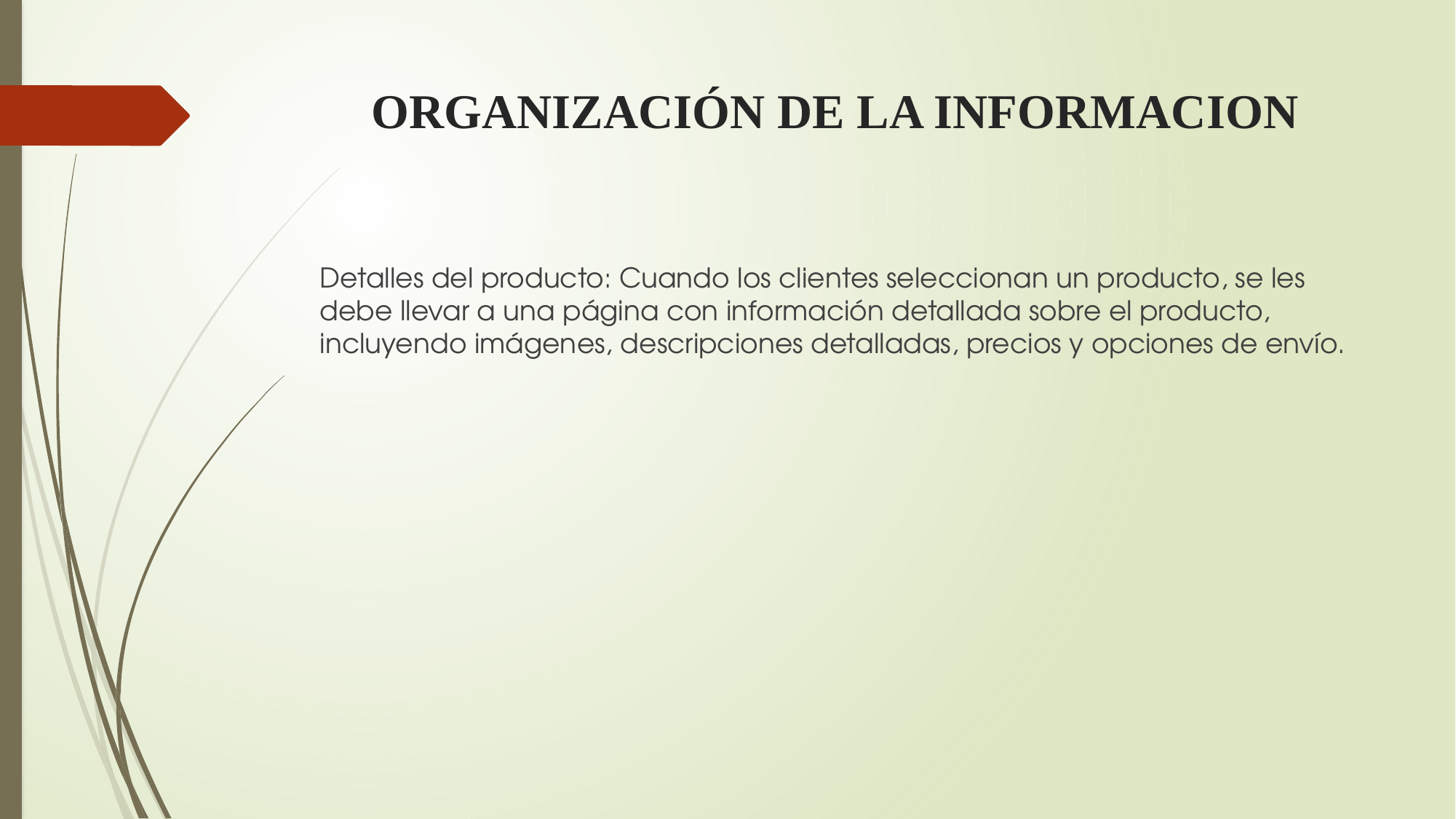

# ORGANIZACIÓN DE LA INFORMACION
Detalles del producto: Cuando los clientes seleccionan un producto, se les debe llevar a una página con información detallada sobre el producto, incluyendo imágenes, descripciones detalladas, precios y opciones de envío.